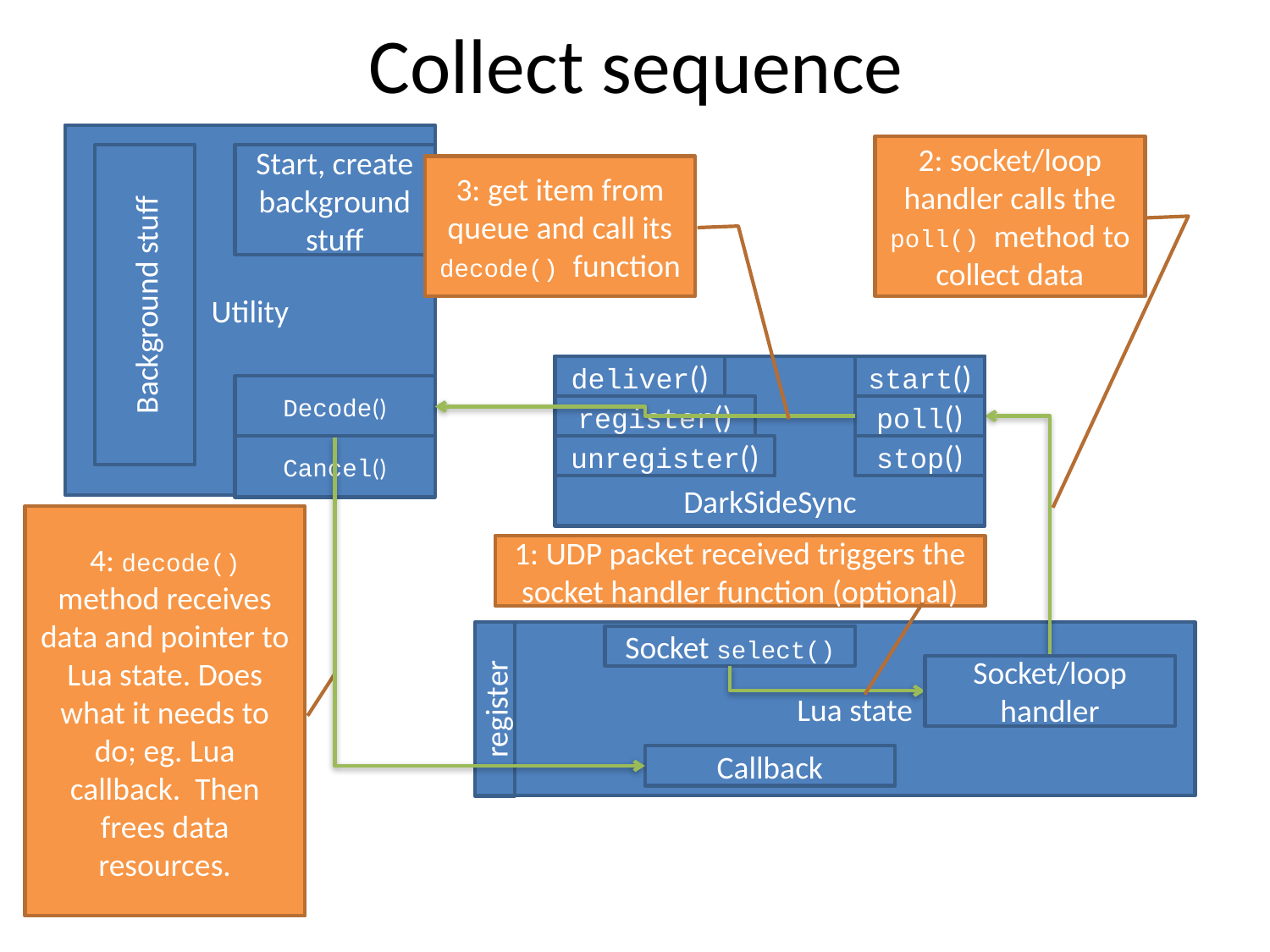

# Collect sequence
Utility
2: socket/loop handler calls the poll() method to collect data
Start, create background stuff
3: get item from queue and call its decode() function
Background stuff
DarkSideSync
deliver()
start()
Decode()
register()
poll()
Cancel()
unregister()
stop()
4: decode() method receives data and pointer to Lua state. Does what it needs to do; eg. Lua callback.  Then frees data resources.
1: UDP packet received triggers the socket handler function (optional)
Lua state
Socket select()
Socket/loop handler
register
Callback